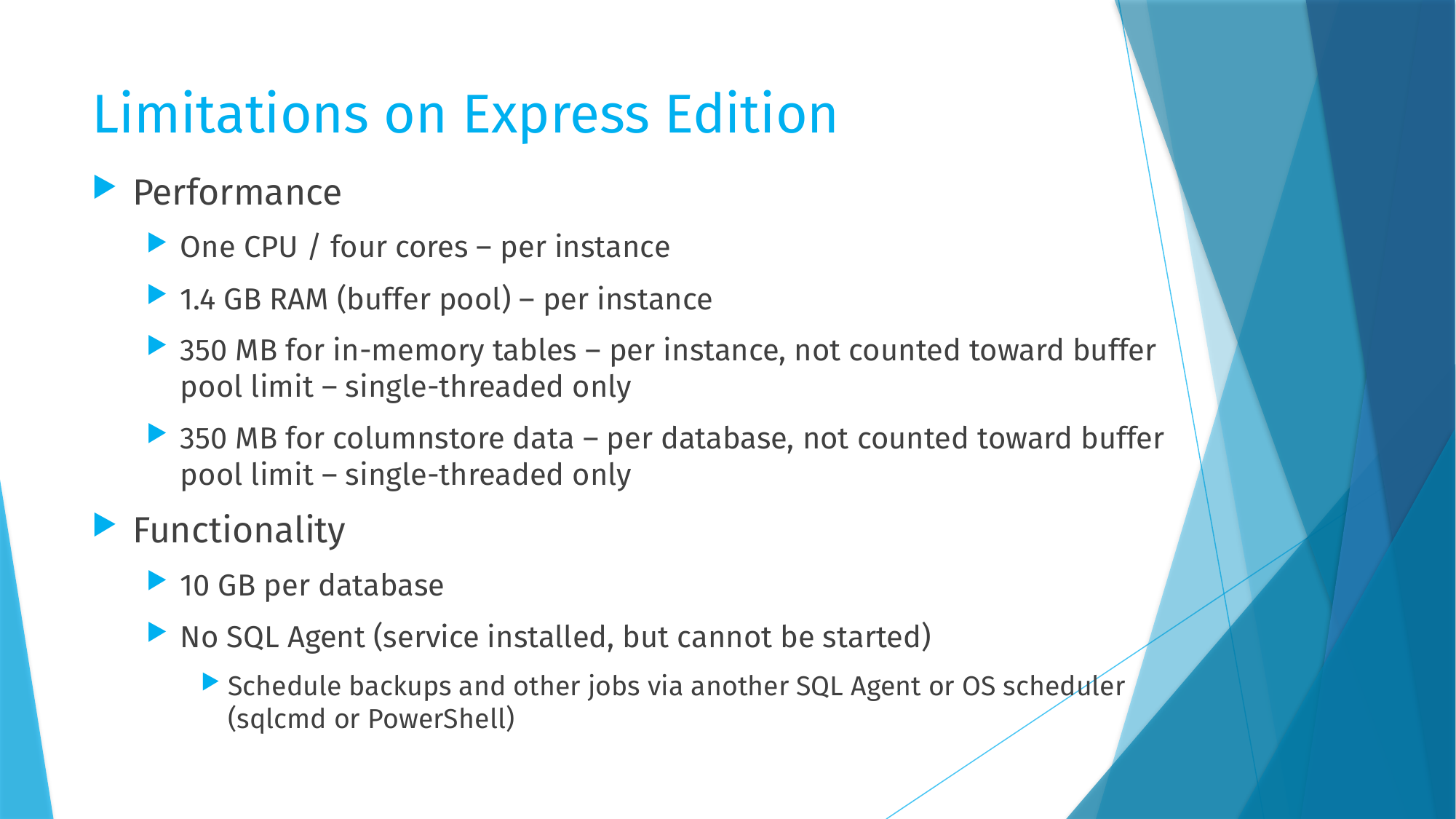

# Limitations on Express Edition
Performance
One CPU / four cores – per instance
1.4 GB RAM (buffer pool) – per instance
350 MB for in-memory tables – per instance, not counted toward buffer pool limit – single-threaded only
350 MB for columnstore data – per database, not counted toward buffer pool limit – single-threaded only
Functionality
10 GB per database
No SQL Agent (service installed, but cannot be started)
Schedule backups and other jobs via another SQL Agent or OS scheduler (sqlcmd or PowerShell)